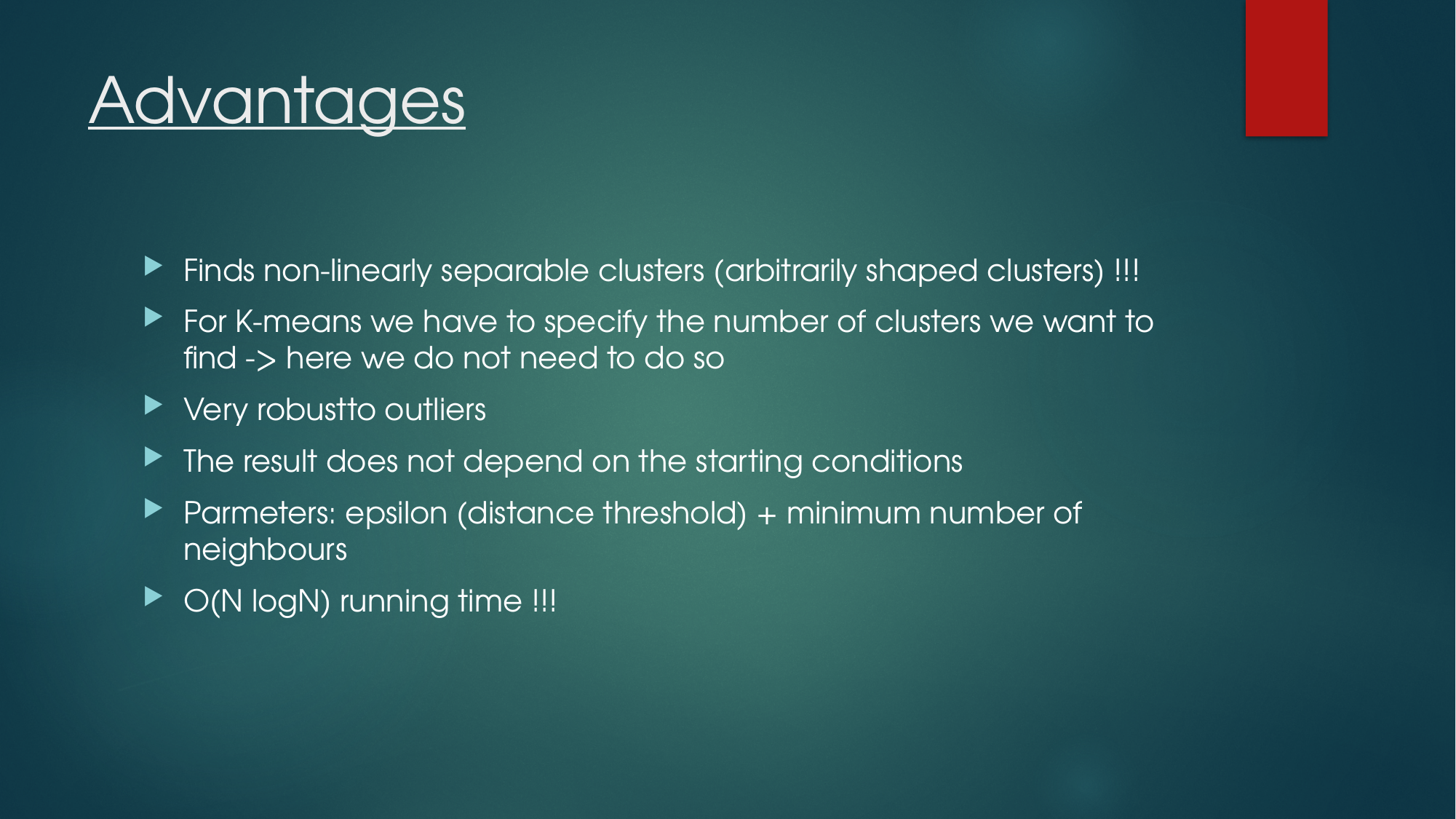

# Advantages
Finds non-linearly separable clusters (arbitrarily shaped clusters) !!!
For K-means we have to specify the number of clusters we want to find -> here we do not need to do so
Very robustto outliers
The result does not depend on the starting conditions
Parmeters: epsilon (distance threshold) + minimum number of neighbours
O(N logN) running time !!!